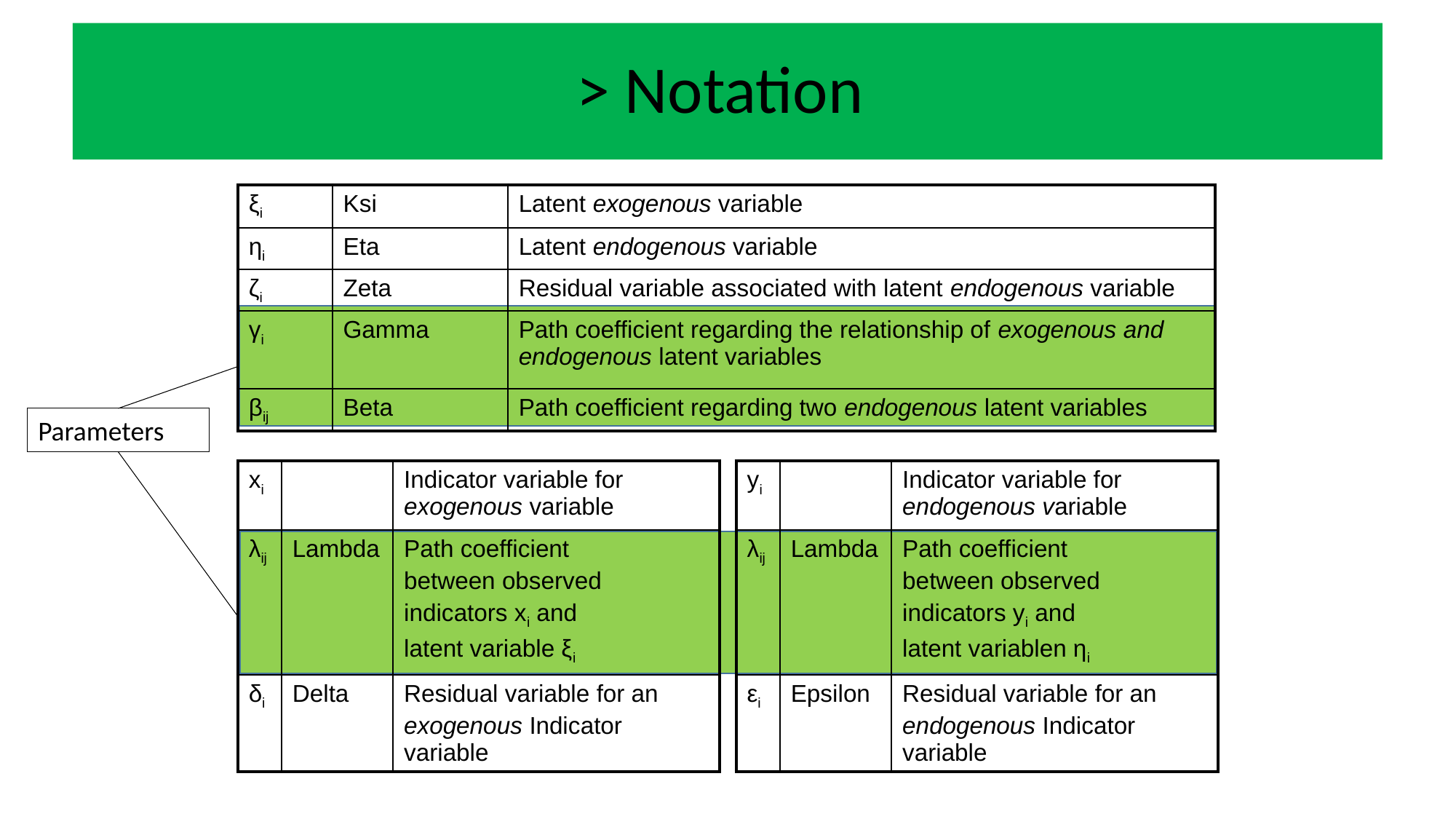

# > Notation
| ξi | Ksi | Latent exogenous variable |
| --- | --- | --- |
| ηi | Eta | Latent endogenous variable |
| ζi | Zeta | Residual variable associated with latent endogenous variable |
| γi | Gamma | Path coefficient regarding the relationship of exogenous and endogenous latent variables |
| βij | Beta | Path coefficient regarding two endogenous latent variables |

Parameters
| xi |  | Indicator variable for exogenous variable |
| --- | --- | --- |
| λij | Lambda | Path coefficient between observed indicators xi and latent variable ξi |
| δi | Delta | Residual variable for an exogenous Indicator variable |
| yi |  | Indicator variable for endogenous variable |
| --- | --- | --- |
| λij | Lambda | Path coefficient between observed indicators yi and latent variablen ηi |
| εi | Epsilon | Residual variable for an endogenous Indicator variable |